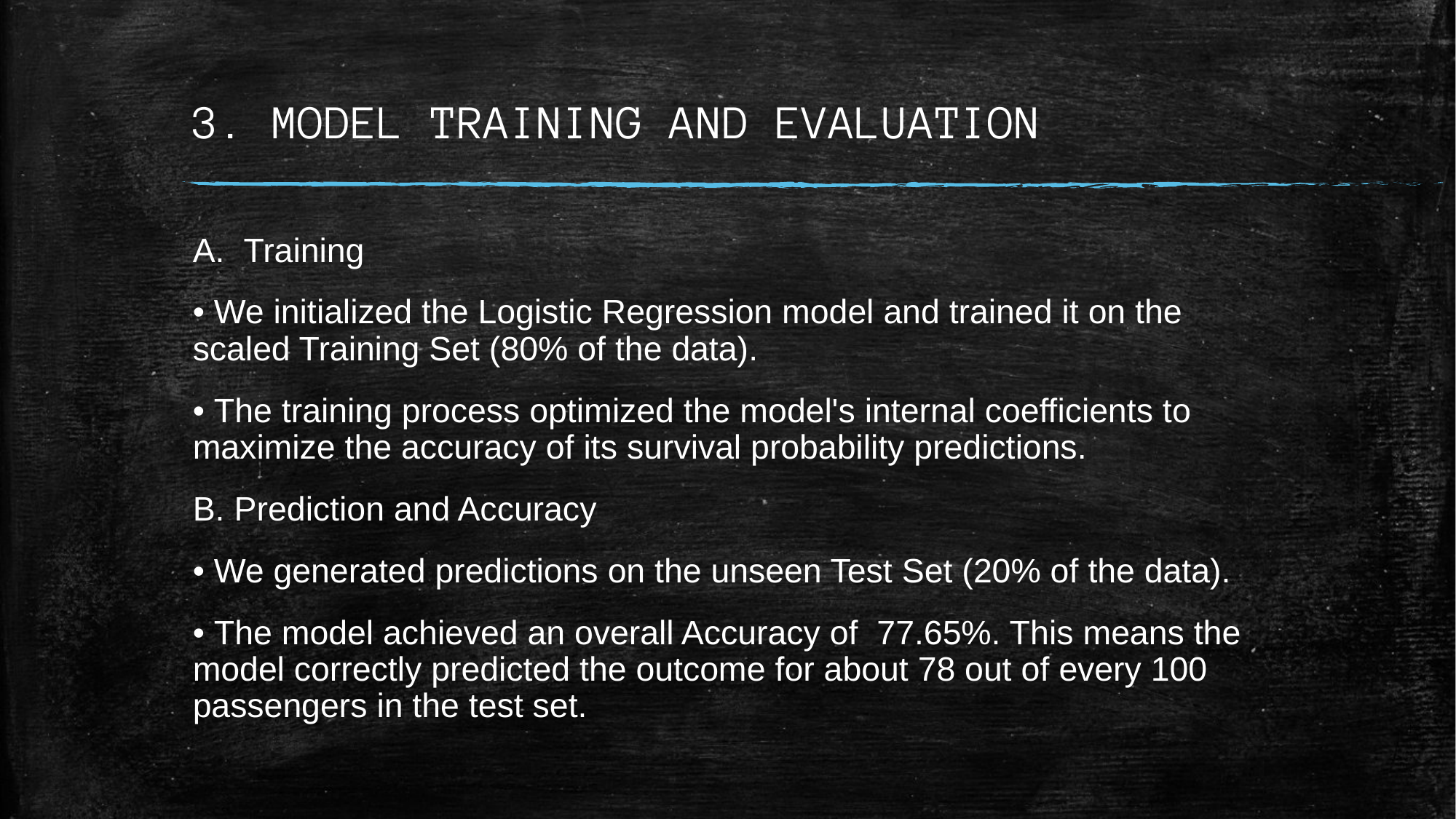

# 3. MODEL TRAINING AND EVALUATION
Training
• We initialized the Logistic Regression model and trained it on the scaled Training Set (80% of the data).
• The training process optimized the model's internal coefficients to maximize the accuracy of its survival probability predictions.
B. Prediction and Accuracy
• We generated predictions on the unseen Test Set (20% of the data).
• The model achieved an overall Accuracy of  77.65%. This means the model correctly predicted the outcome for about 78 out of every 100 passengers in the test set.